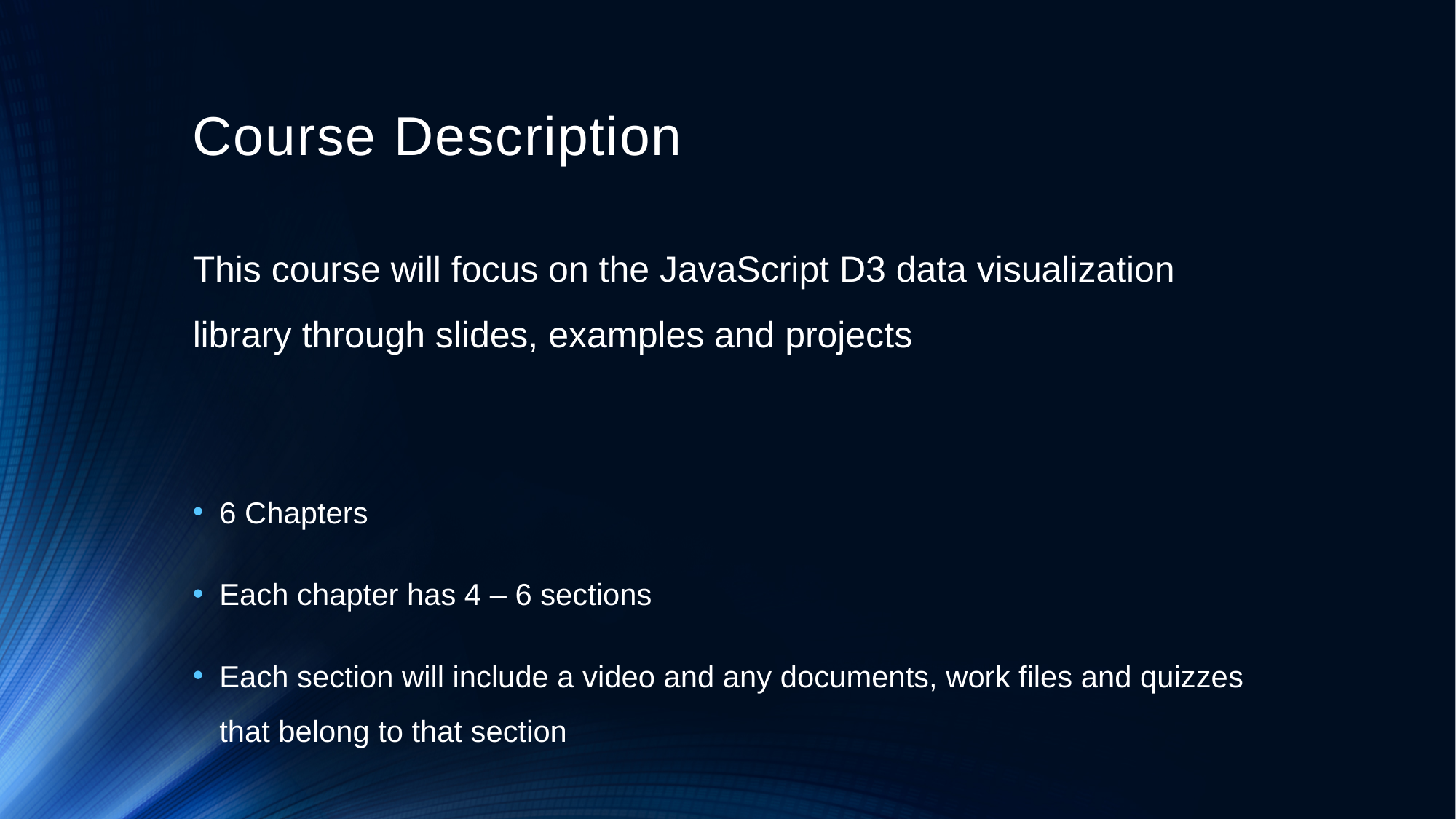

# Course Description
This course will focus on the JavaScript D3 data visualization library through slides, examples and projects

6 Chapters
Each chapter has 4 – 6 sections
Each section will include a video and any documents, work files and quizzes that belong to that section